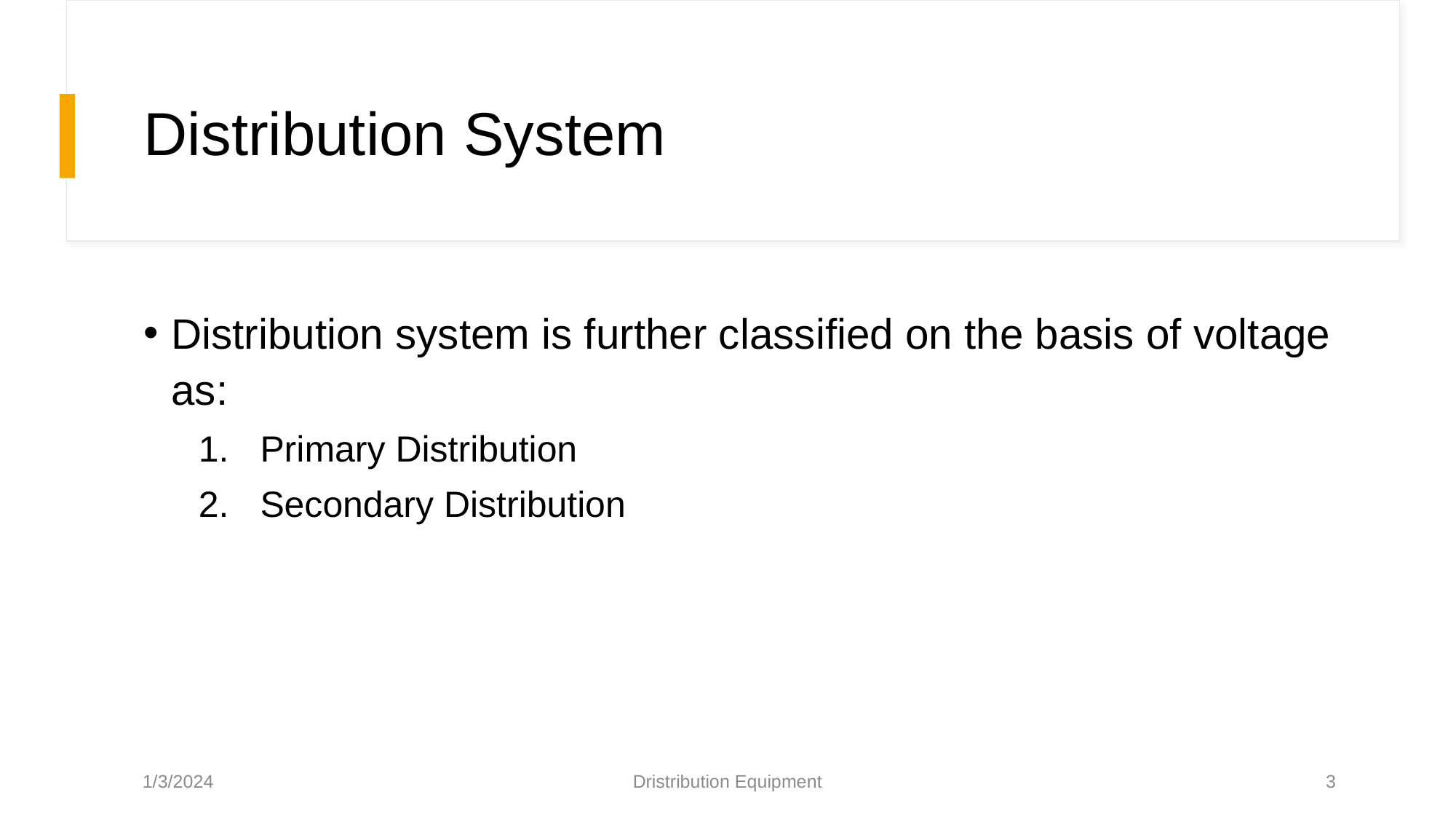

# Distribution System
Distribution system is further classified on the basis of voltage as:
Primary Distribution
Secondary Distribution

1/3/2024
Dristribution Equipment
3